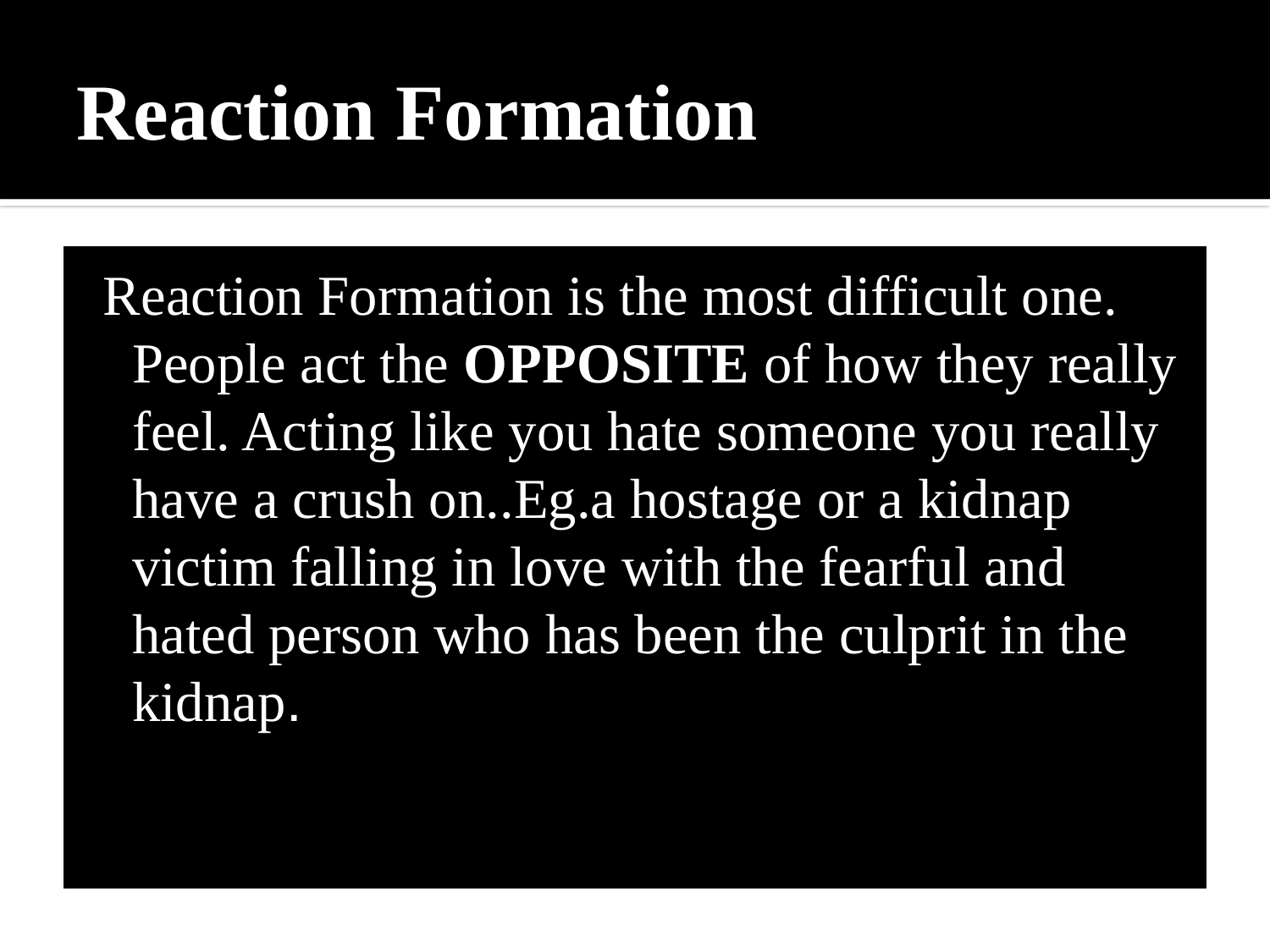

# Reaction Formation
 Reaction Formation is the most difficult one. People act the OPPOSITE of how they really feel. Acting like you hate someone you really have a crush on..Eg.a hostage or a kidnap victim falling in love with the fearful and hated person who has been the culprit in the kidnap.